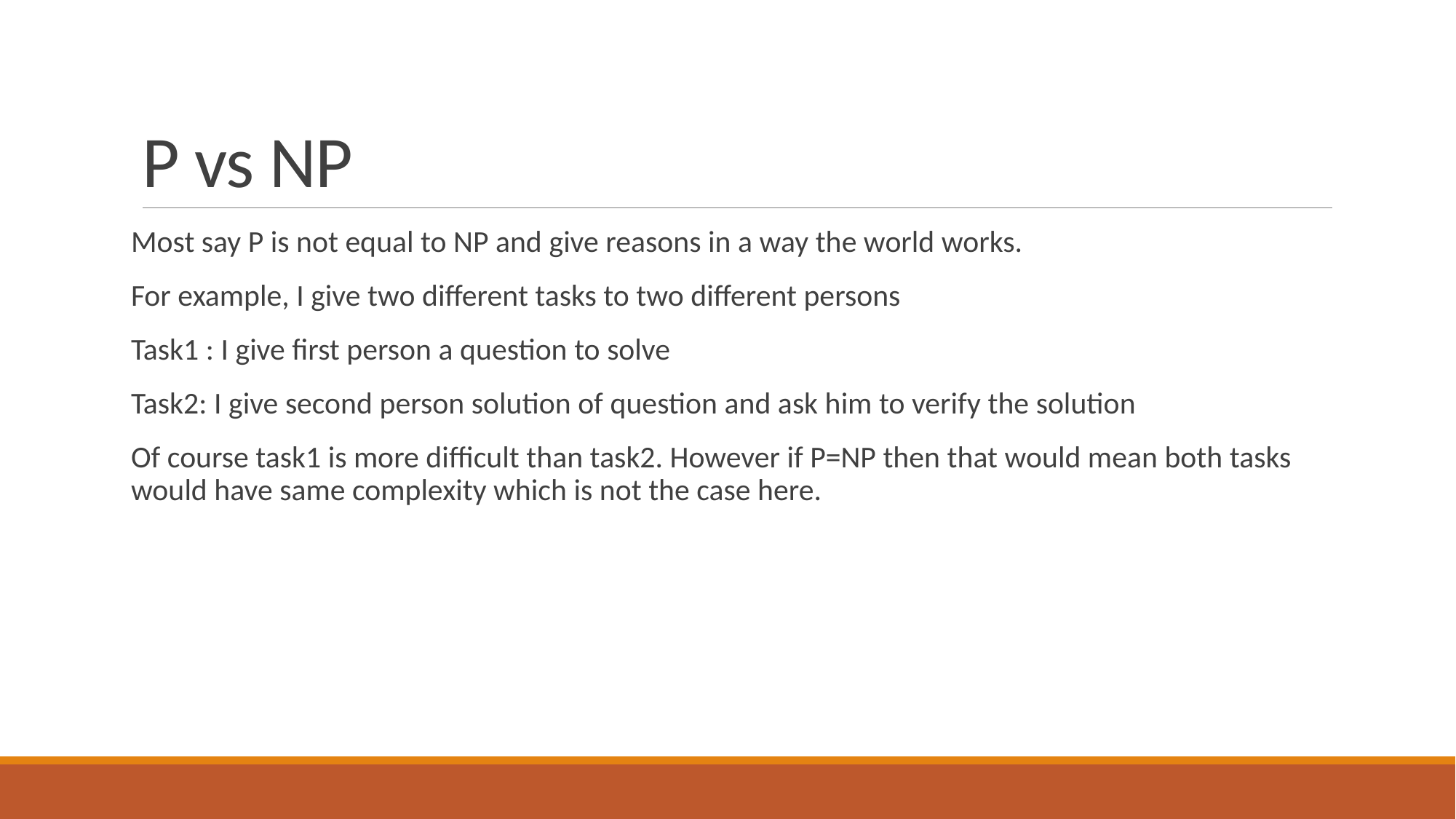

# P vs NP
Most say P is not equal to NP and give reasons in a way the world works.
For example, I give two different tasks to two different persons
Task1 : I give first person a question to solve
Task2: I give second person solution of question and ask him to verify the solution
Of course task1 is more difficult than task2. However if P=NP then that would mean both tasks would have same complexity which is not the case here.